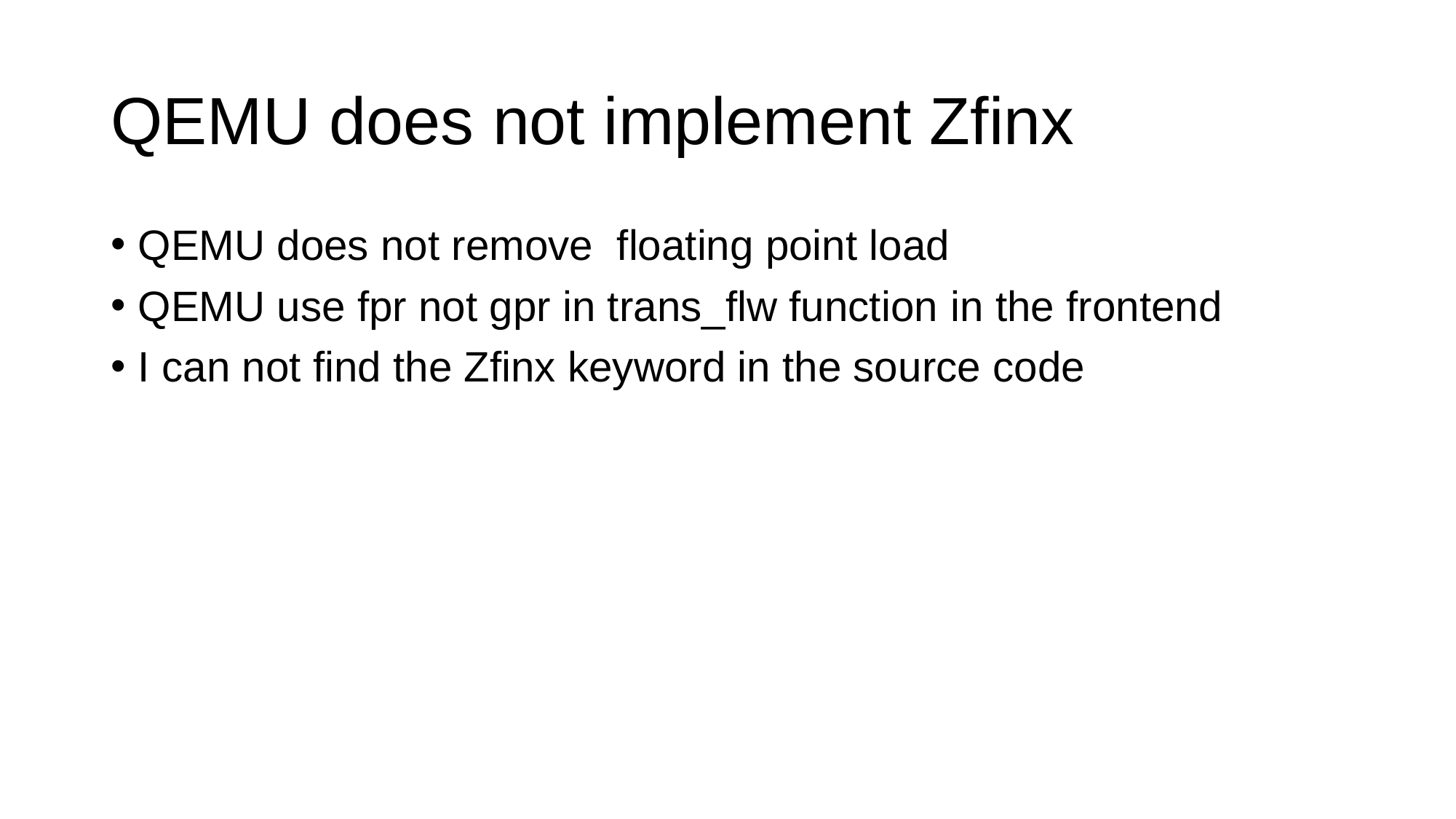

# QEMU does not implement Zfinx
QEMU does not remove  floating point load
QEMU use fpr not gpr in trans_flw function in the frontend
I can not find the Zfinx keyword in the source code